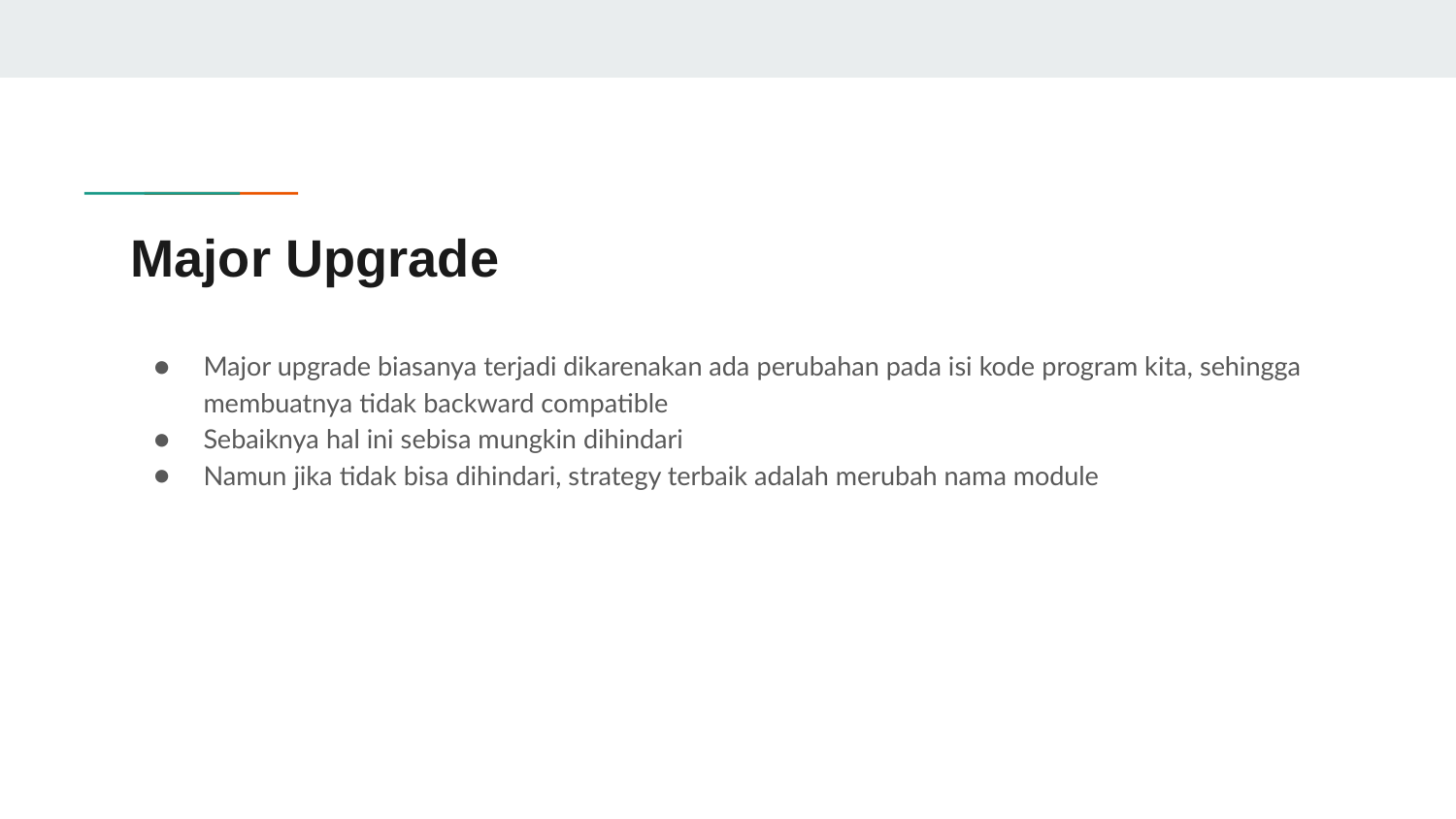

# Major Upgrade
Major upgrade biasanya terjadi dikarenakan ada perubahan pada isi kode program kita, sehingga membuatnya tidak backward compatible
Sebaiknya hal ini sebisa mungkin dihindari
Namun jika tidak bisa dihindari, strategy terbaik adalah merubah nama module